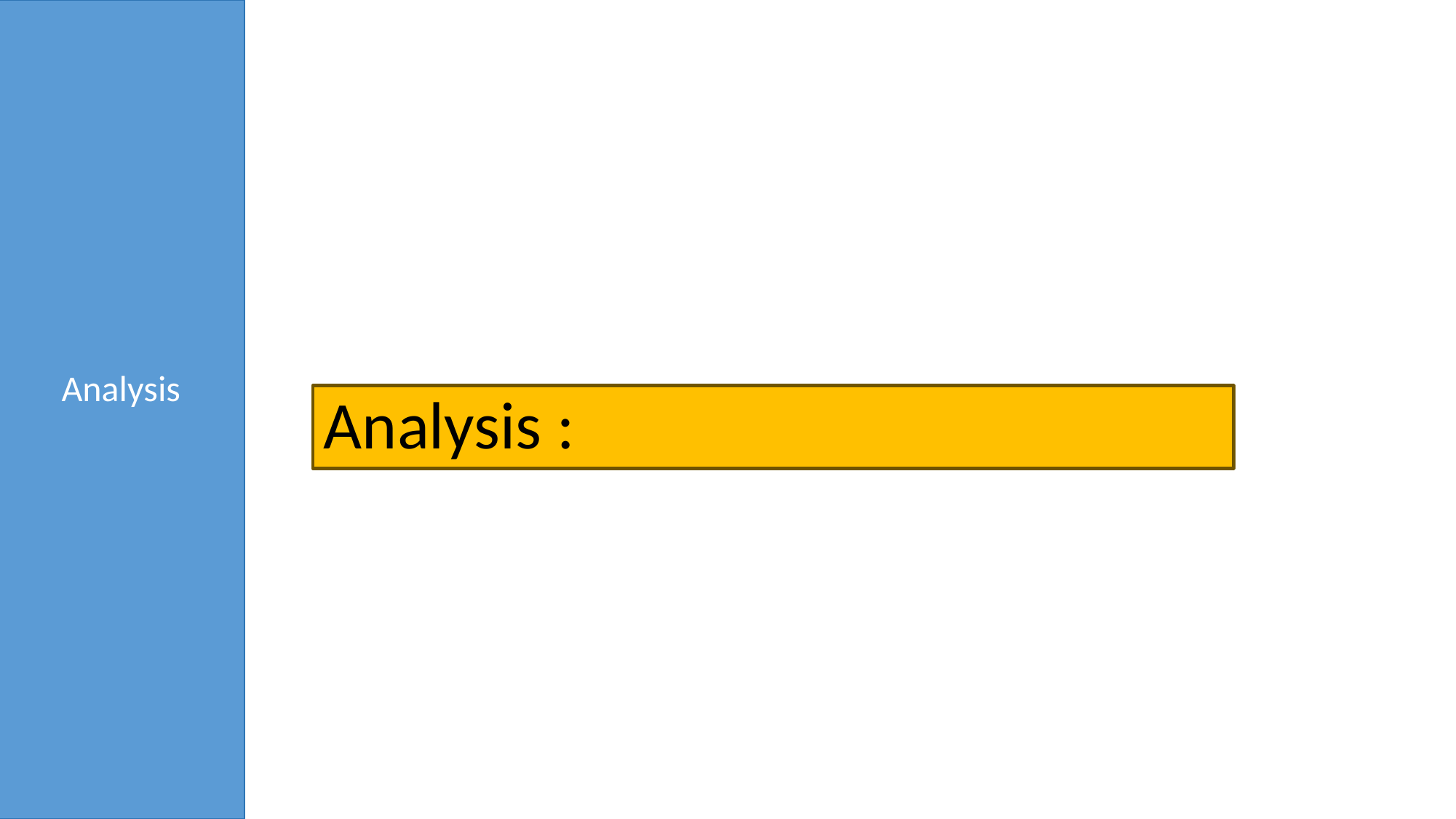

Analysis

Analysis :
Define Questions for the Data